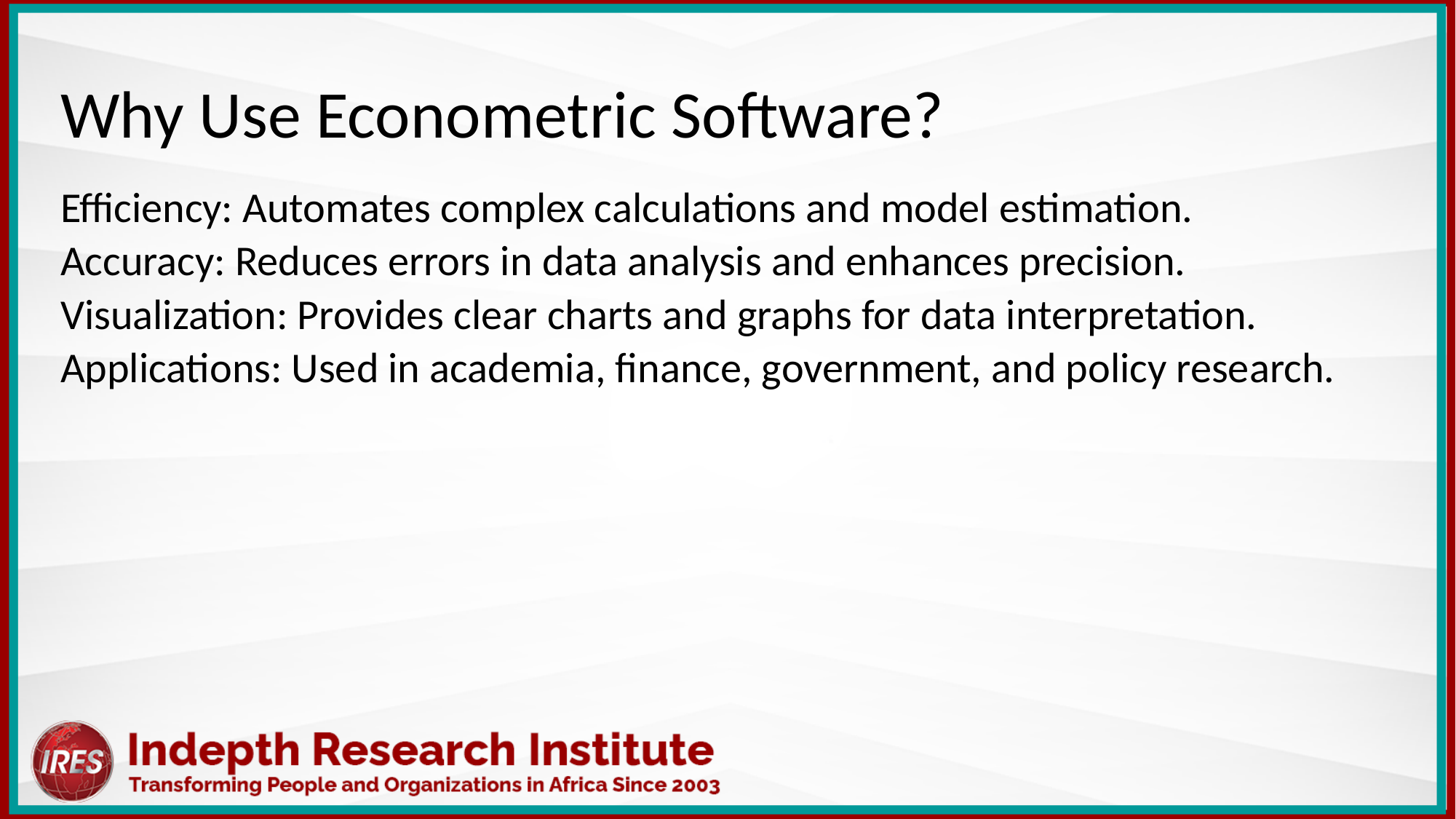

Why Use Econometric Software?
Efficiency: Automates complex calculations and model estimation.
Accuracy: Reduces errors in data analysis and enhances precision.
Visualization: Provides clear charts and graphs for data interpretation.
Applications: Used in academia, finance, government, and policy research.